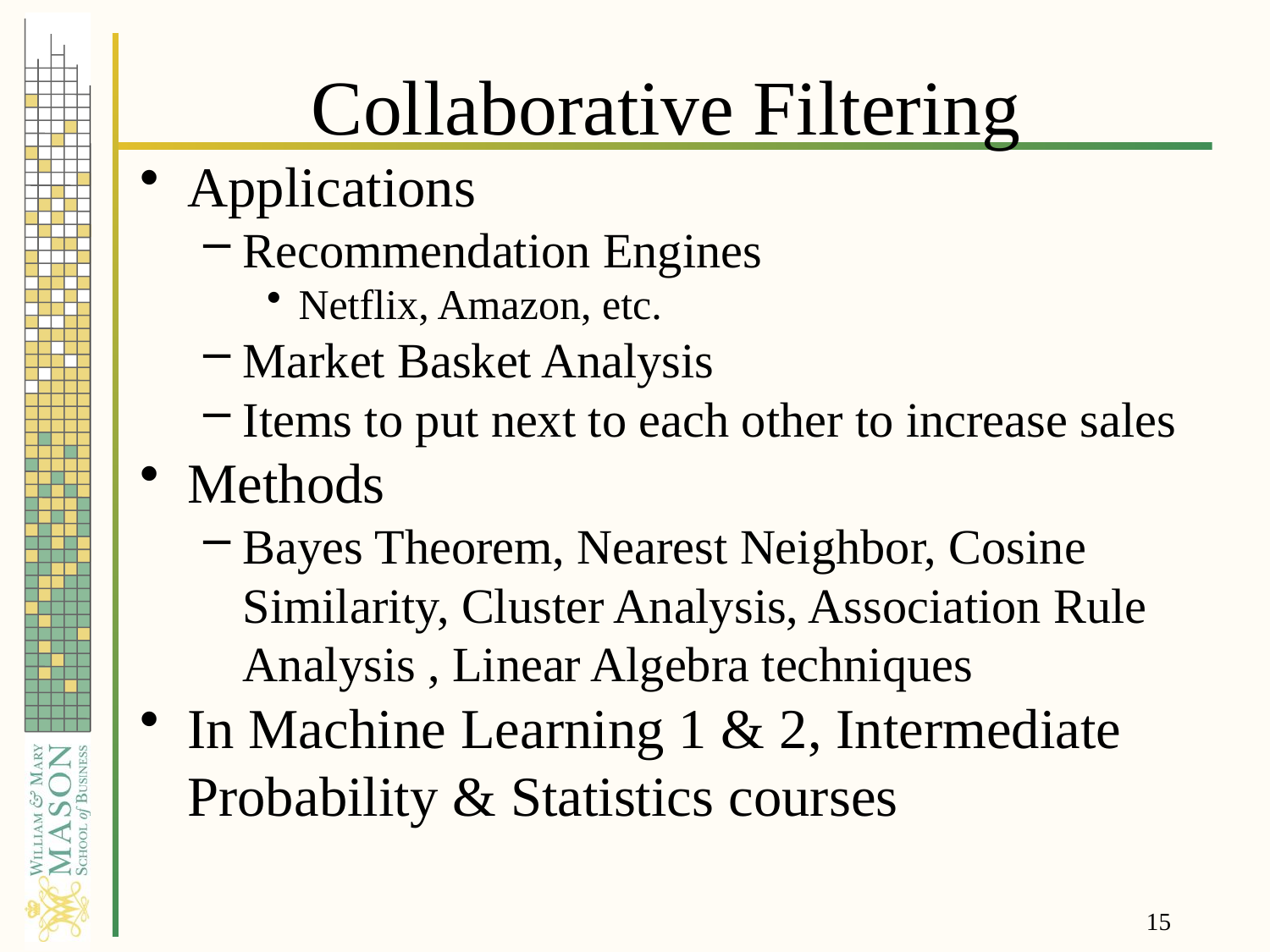

# Collaborative Filtering
Applications
Recommendation Engines
Netflix, Amazon, etc.
Market Basket Analysis
Items to put next to each other to increase sales
Methods
Bayes Theorem, Nearest Neighbor, Cosine Similarity, Cluster Analysis, Association Rule Analysis , Linear Algebra techniques
In Machine Learning 1 & 2, Intermediate Probability & Statistics courses
15